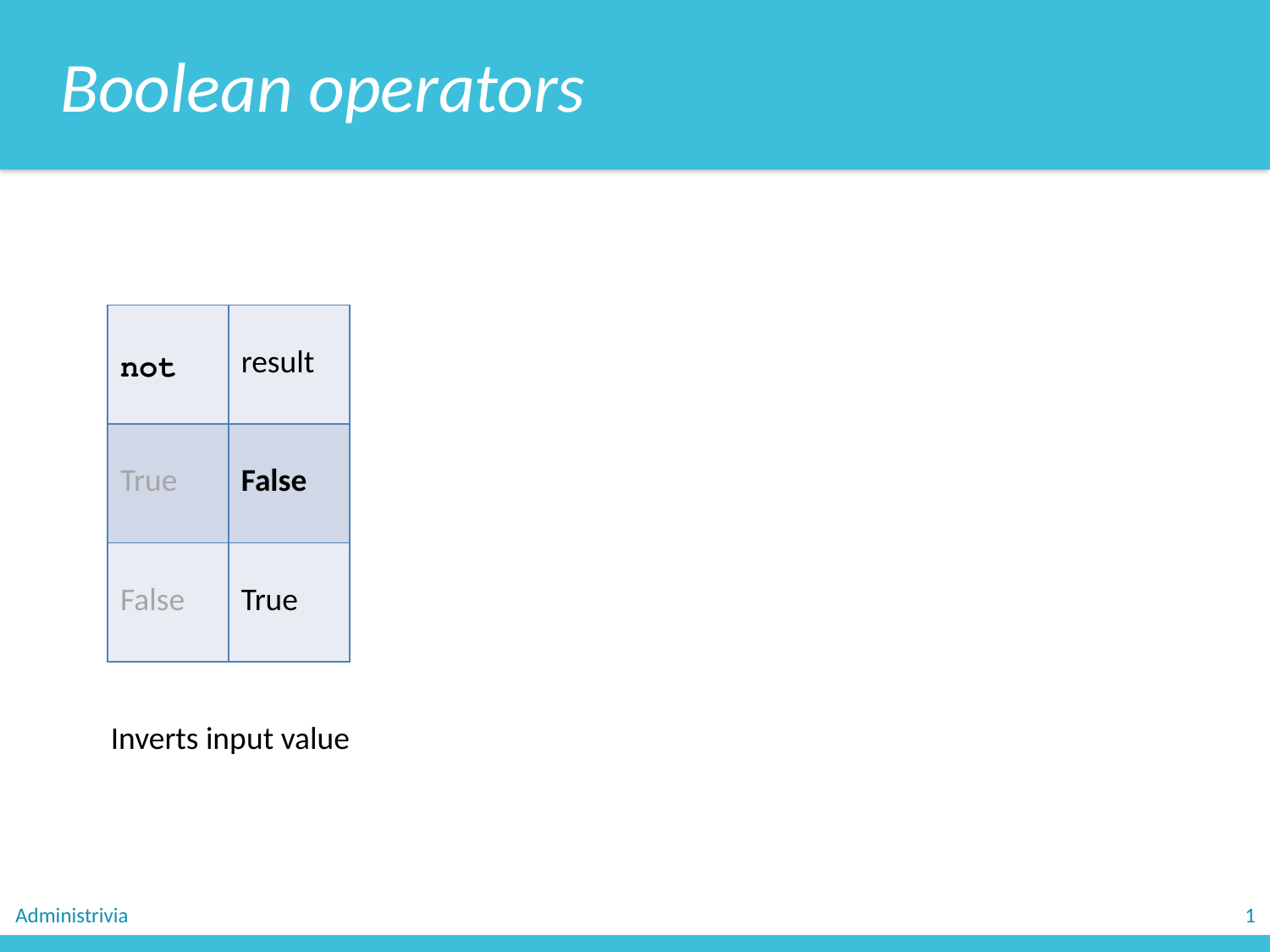

Boolean operators
| not | result |
| --- | --- |
| True | False |
| False | True |
Inverts input value
Administrivia
1